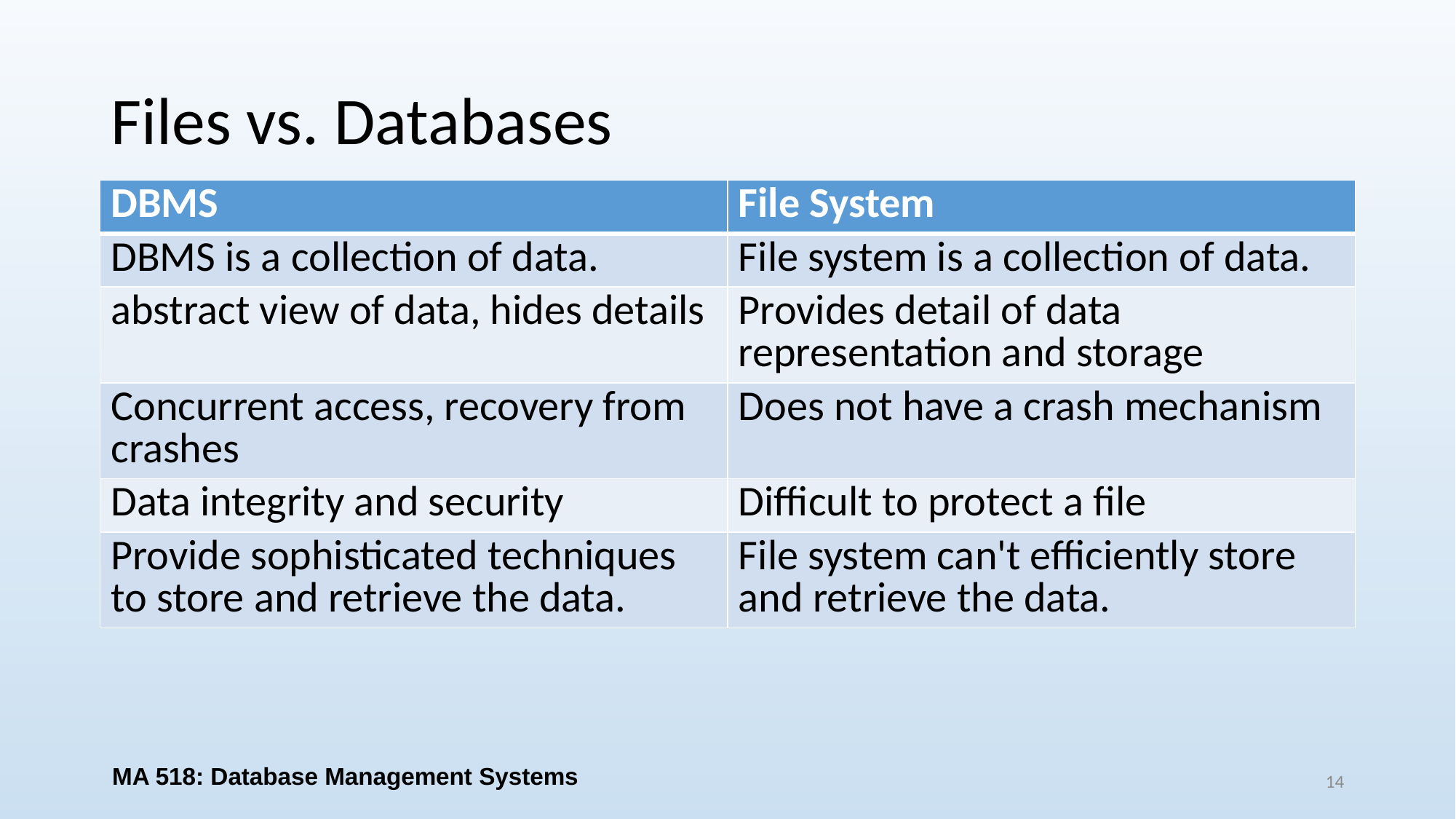

# Files vs. Databases
| DBMS | File System |
| --- | --- |
| DBMS is a collection of data. | File system is a collection of data. |
| abstract view of data, hides details | Provides detail of data representation and storage |
| Concurrent access, recovery from crashes | Does not have a crash mechanism |
| Data integrity and security | Difficult to protect a file |
| Provide sophisticated techniques to store and retrieve the data. | File system can't efficiently store and retrieve the data. |
MA 518: Database Management Systems
14